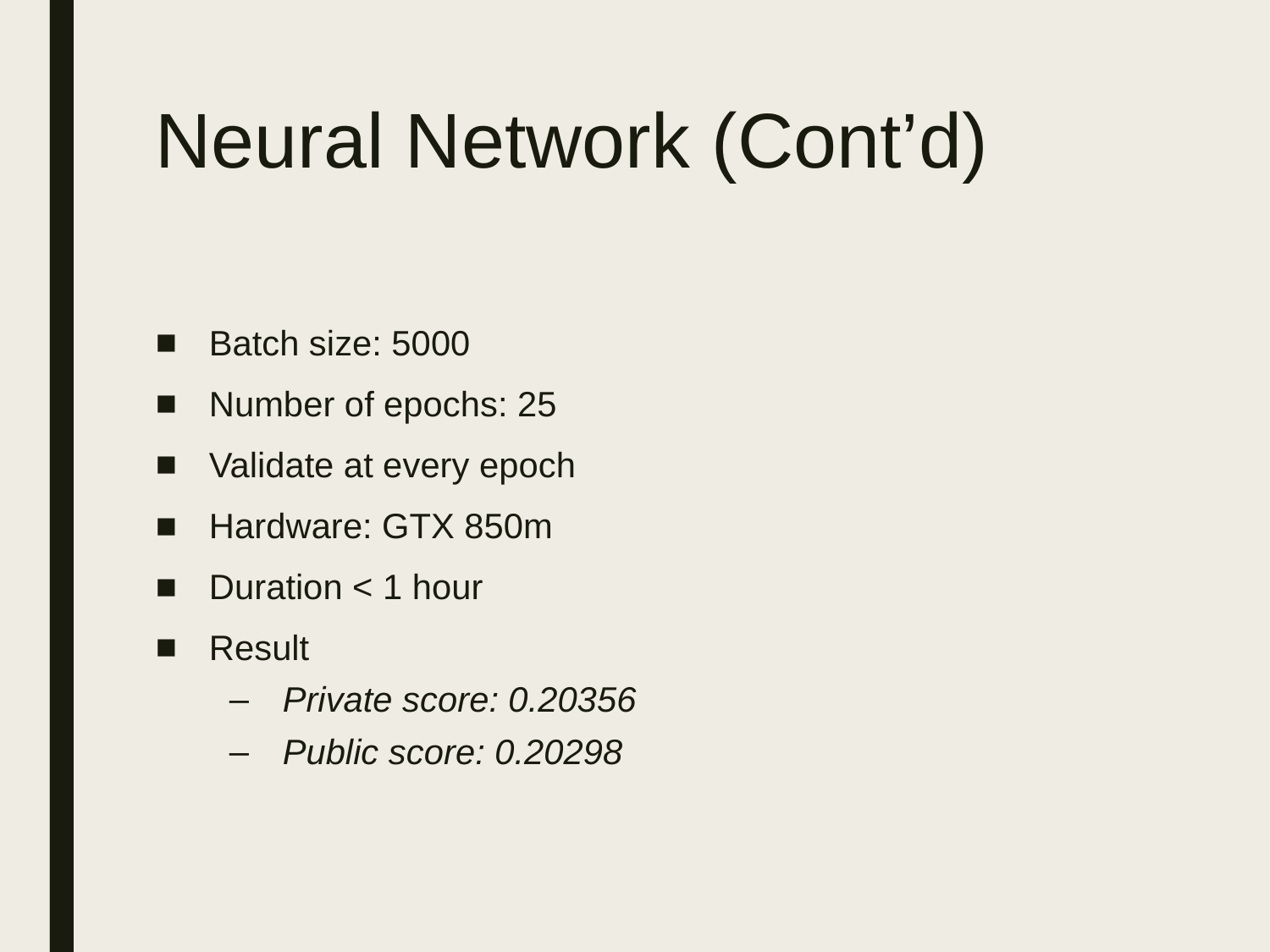

# Neural Network (Cont’d)
Batch size: 5000
Number of epochs: 25
Validate at every epoch
Hardware: GTX 850m
Duration < 1 hour
Result
Private score: 0.20356
Public score: 0.20298